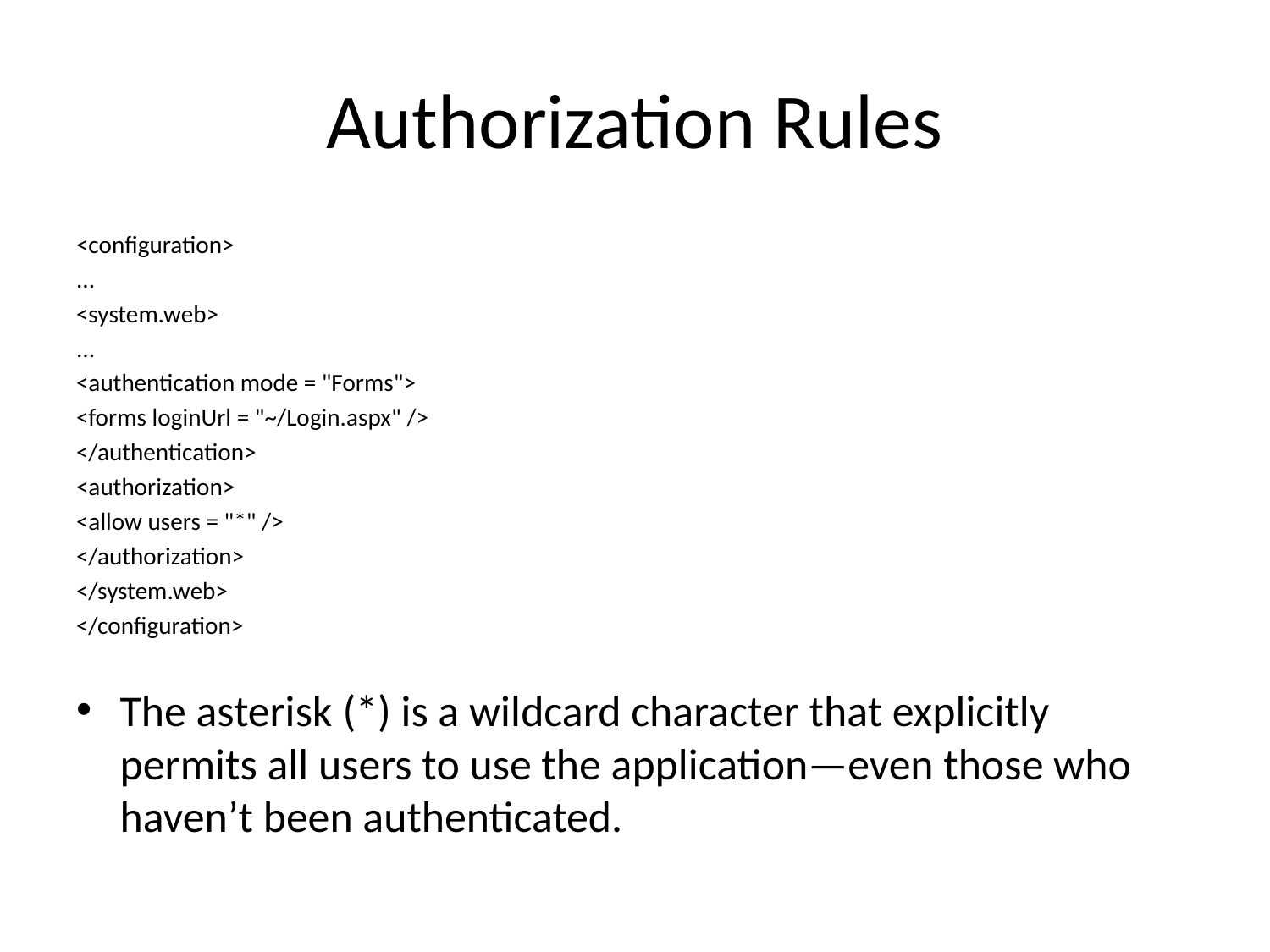

# Authorization Rules
<configuration>
...
<system.web>
...
<authentication mode = "Forms">
<forms loginUrl = "~/Login.aspx" />
</authentication>
<authorization>
<allow users = "*" />
</authorization>
</system.web>
</configuration>

The asterisk (*) is a wildcard character that explicitly permits all users to use the application—even those who haven’t been authenticated.